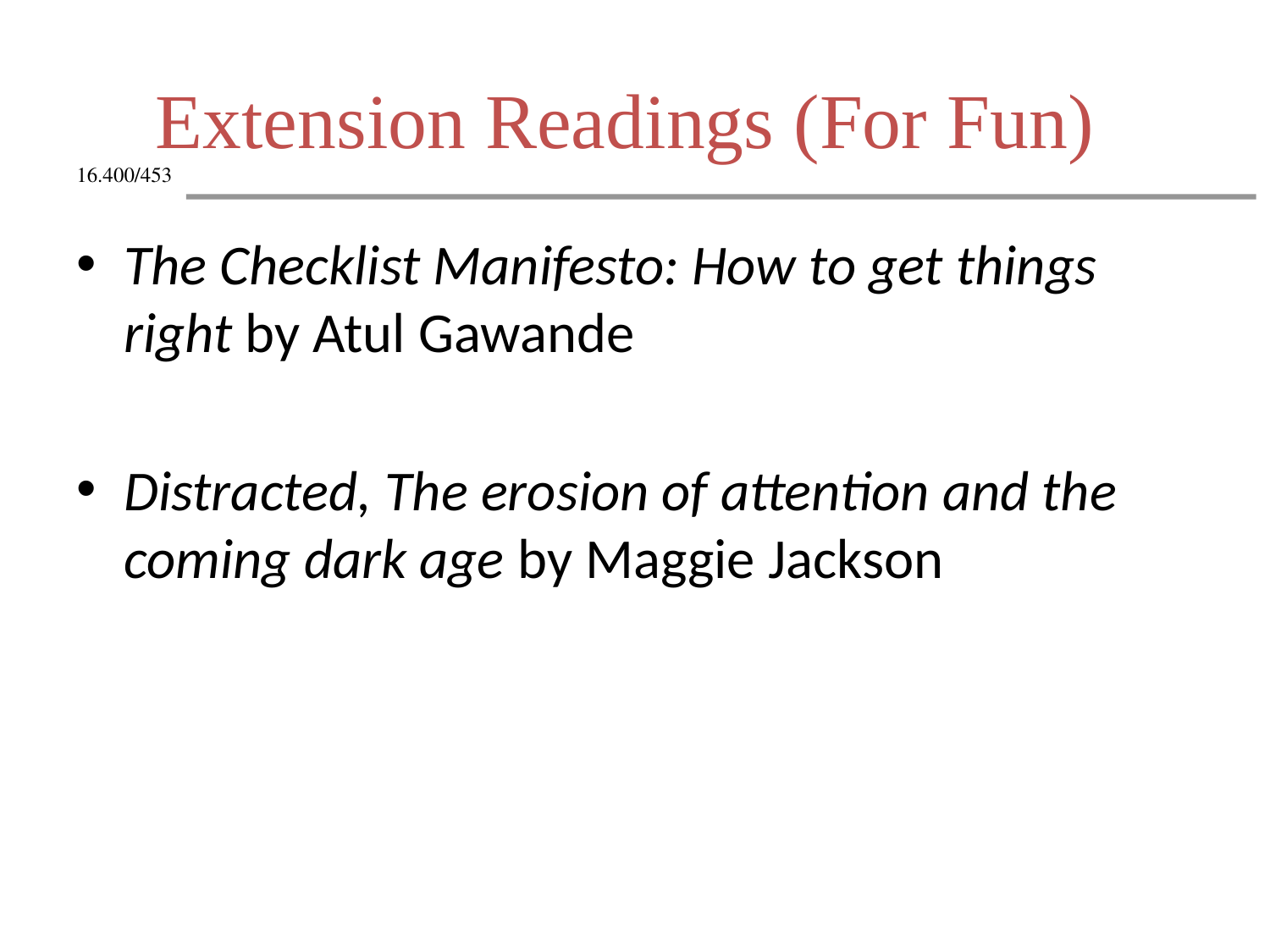

# Extension Readings (For Fun)
The Checklist Manifesto: How to get things right by Atul Gawande

Distracted, The erosion of attention and the coming dark age by Maggie Jackson